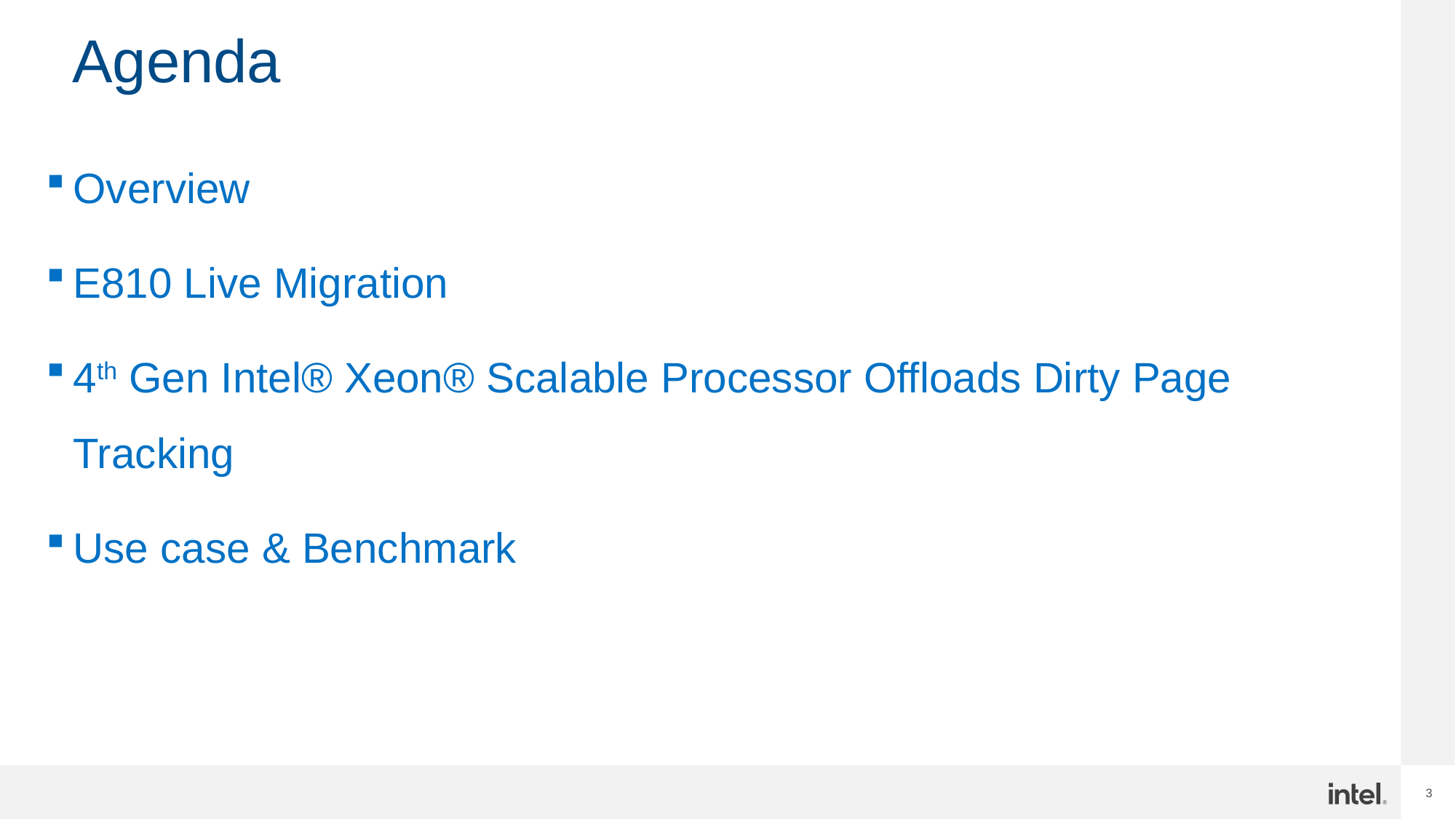

# Agenda
Overview
E810 Live Migration
4th Gen Intel® Xeon® Scalable Processor Offloads Dirty Page Tracking
Use case & Benchmark